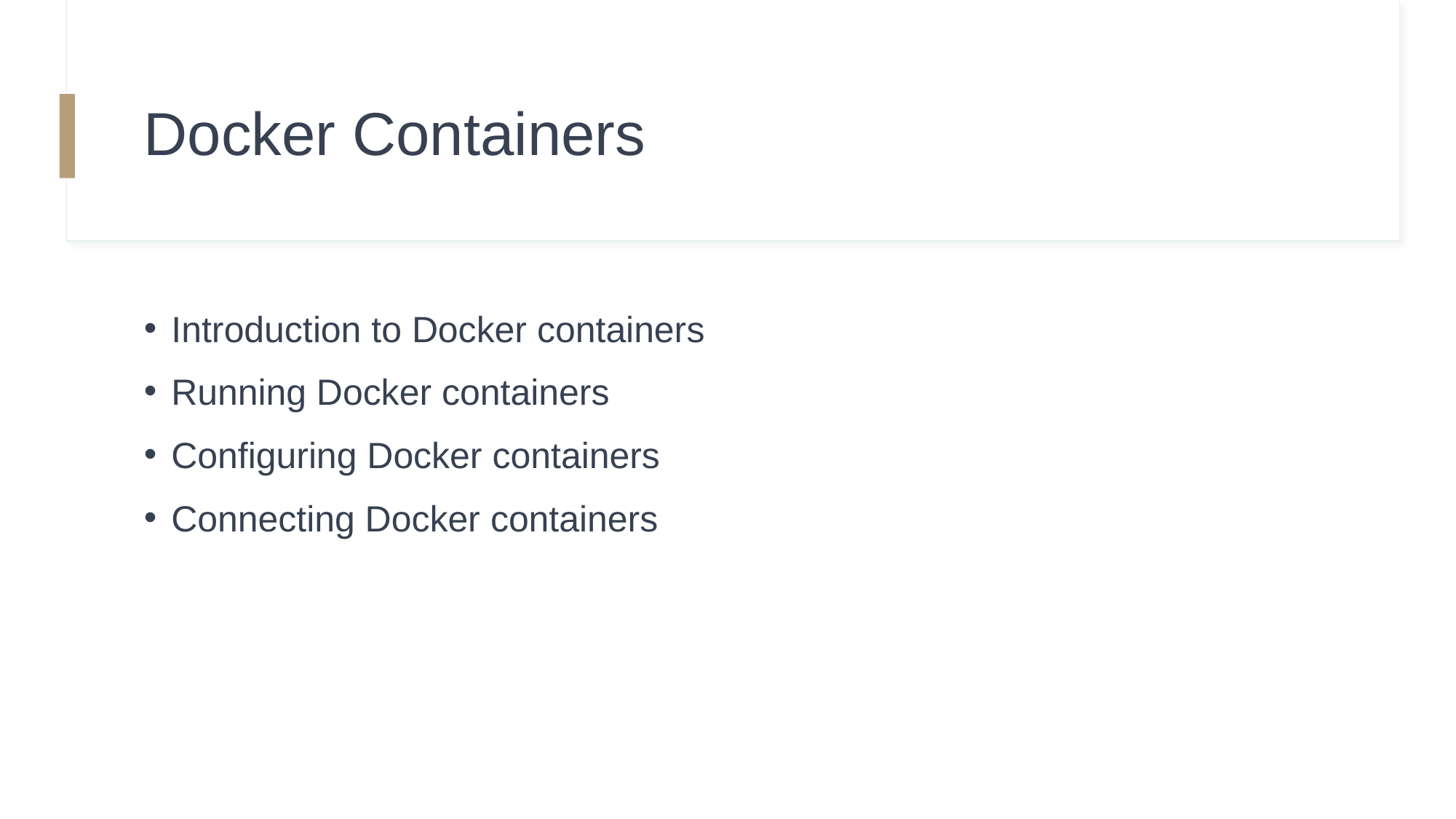

# Docker Containers
Introduction to Docker containers
Running Docker containers
Configuring Docker containers
Connecting Docker containers